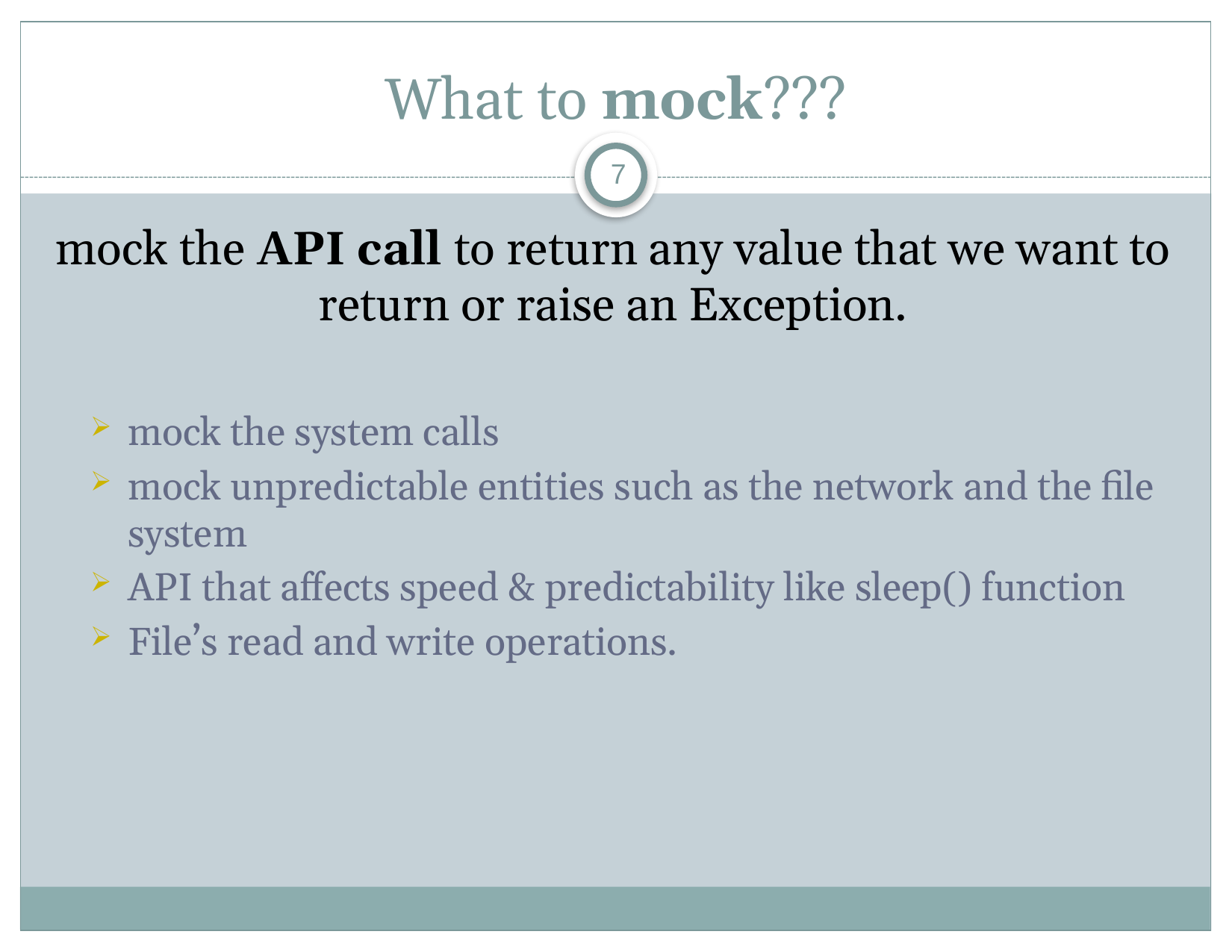

# What to mock???
7
mock the API call to return any value that we want to return or raise an Exception.

mock the system calls
mock unpredictable entities such as the network and the file system
API that affects speed & predictability like sleep() function
File’s read and write operations.